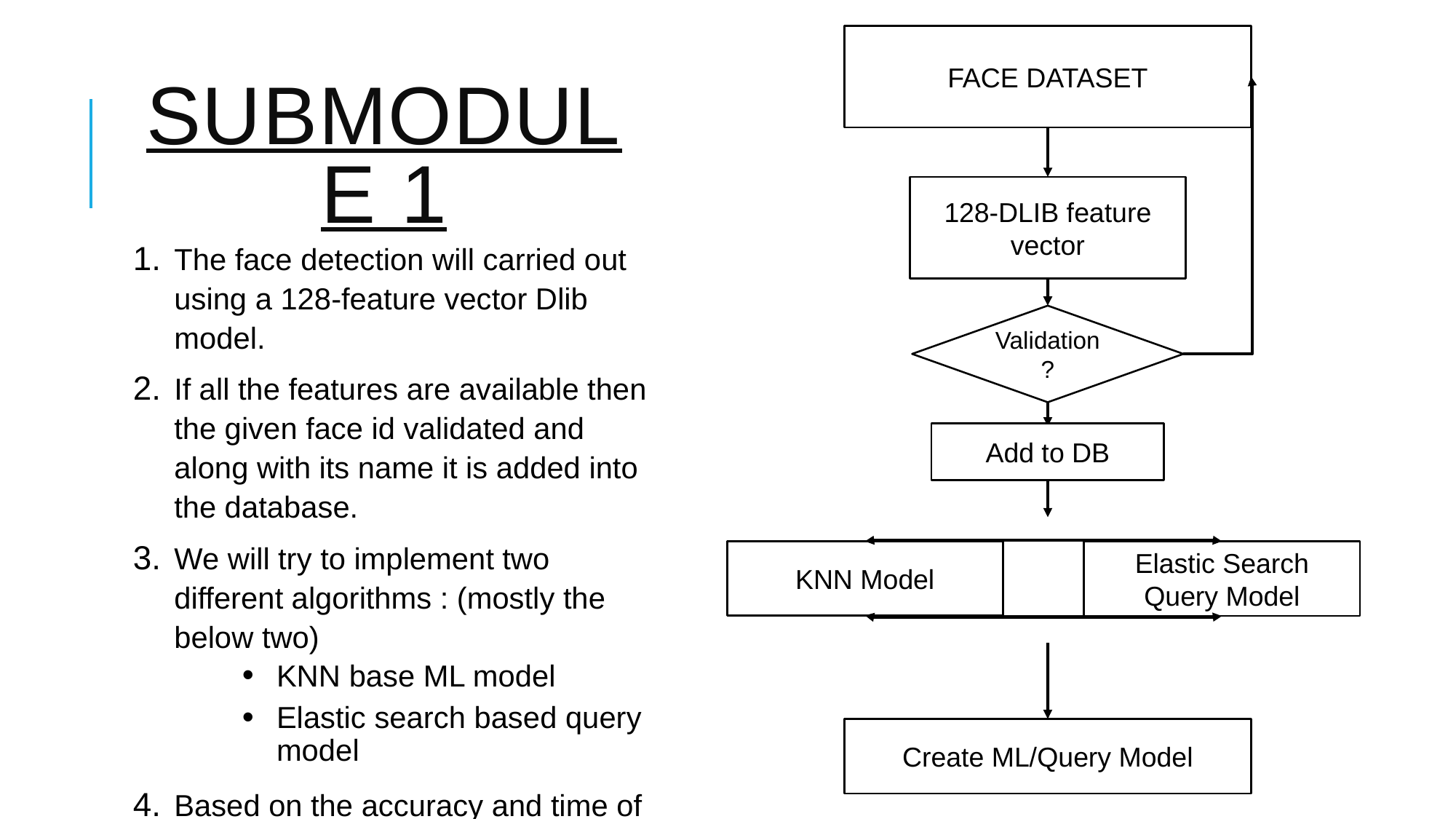

FACE DATASET
# Submodule 1
128-DLIB feature vector
The face detection will carried out using a 128-feature vector Dlib model.
If all the features are available then the given face id validated and along with its name it is added into the database.
We will try to implement two different algorithms : (mostly the below two)
KNN base ML model
Elastic search based query model
Based on the accuracy and time of execution the final model is decided.
Validation?
Add to DB
Elastic Search Query Model
KNN Model
Create ML/Query Model